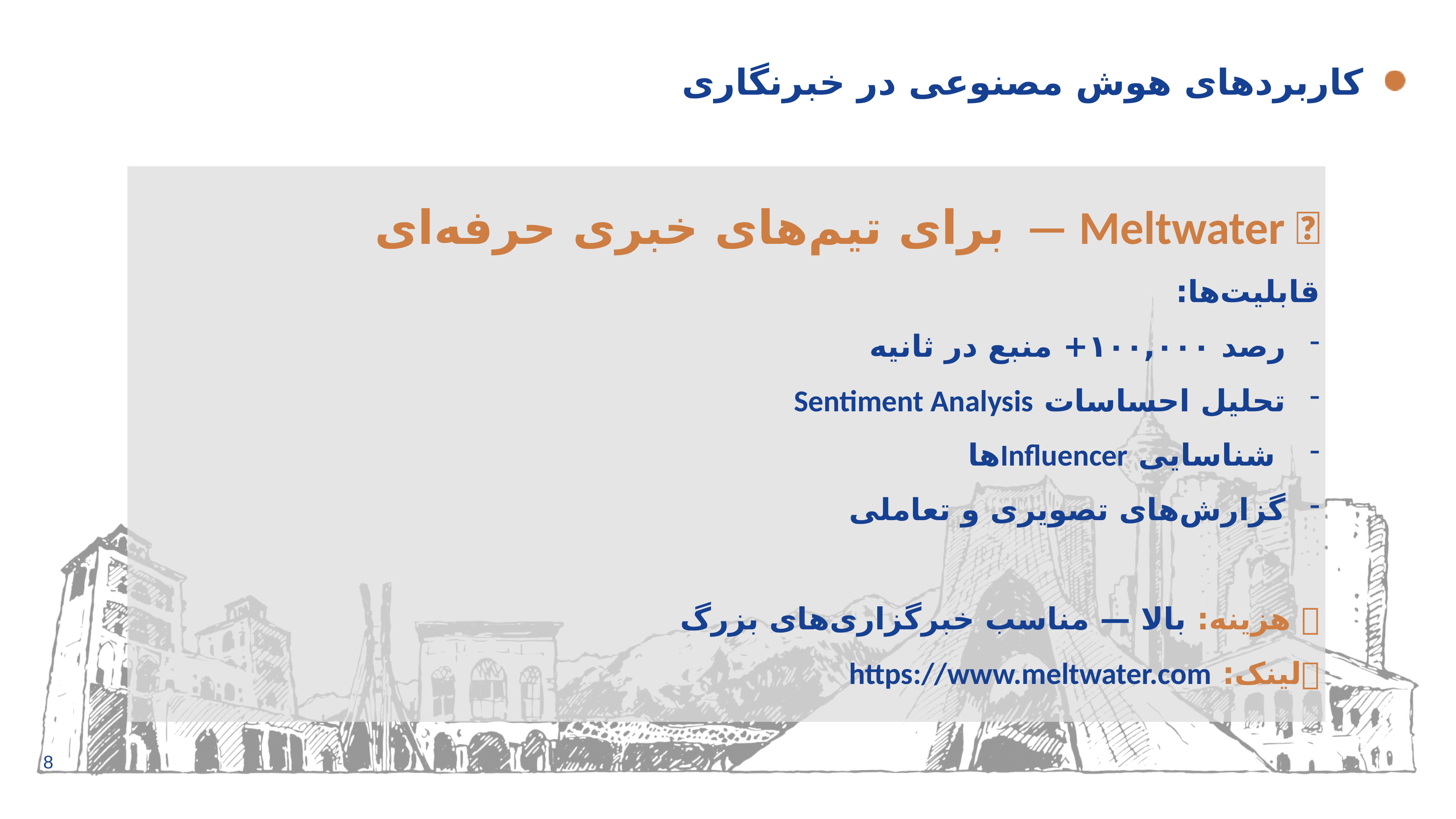

# کاربردهای هوش مصنوعی در خبرنگاری
💼 Meltwater —  برای تیم‌های خبری حرفه‌ای
قابلیت‌ها:
رصد ۱۰۰,۰۰۰+ منبع در ثانیه
تحلیل احساسات Sentiment Analysis
 شناسایی Influencerها
گزارش‌های تصویری و تعاملی

💰 هزینه: بالا — مناسب خبرگزاری‌های بزرگ
🌐لینک: https://www.meltwater.com
8